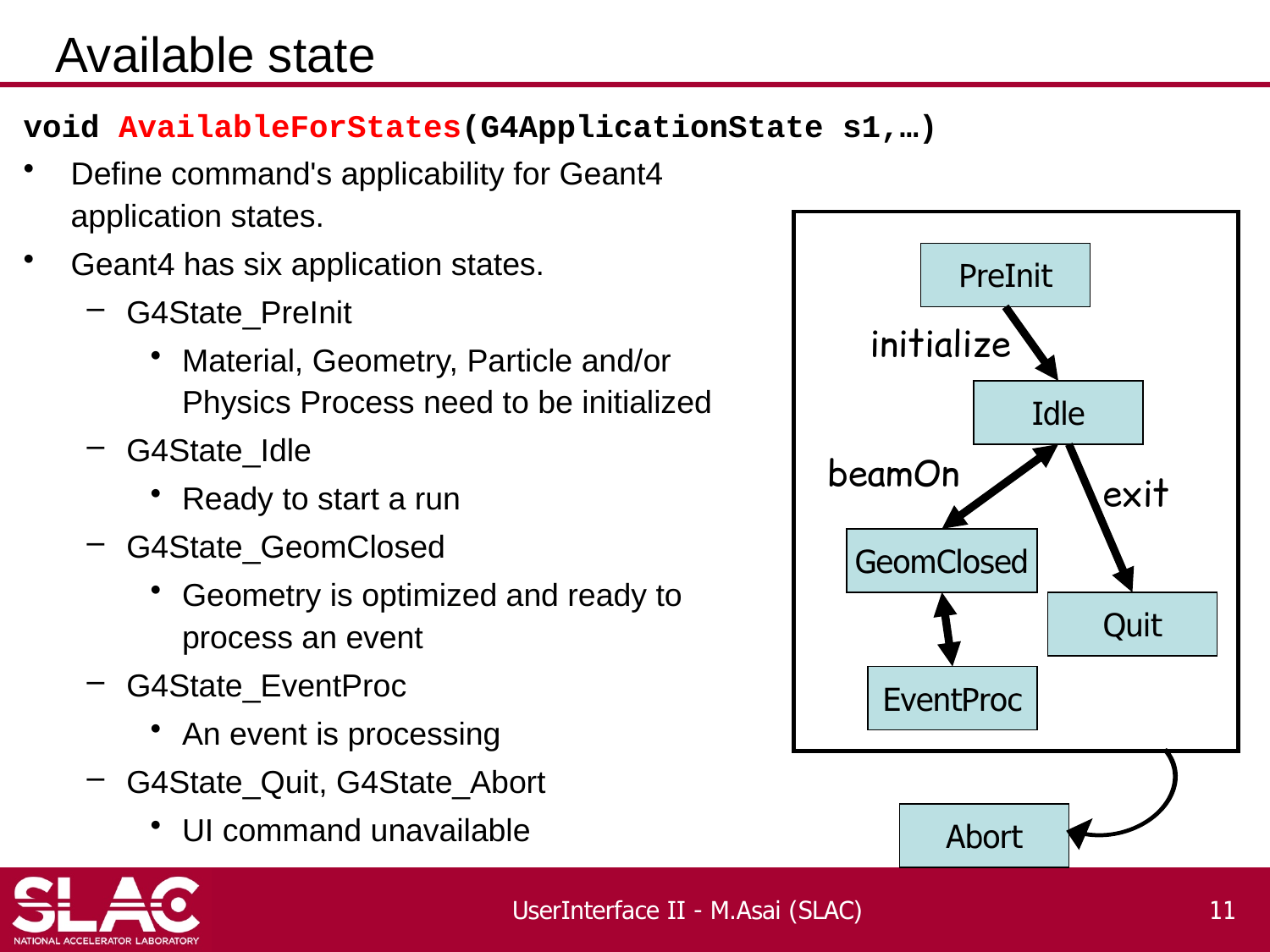

# Available state
void AvailableForStates(G4ApplicationState s1,…)
Define command's applicability for Geant4                 application states.
Geant4 has six application states.
G4State_PreInit
Material, Geometry, Particle and/or                     Physics Process need to be initialized
G4State_Idle
Ready to start a run
G4State_GeomClosed
Geometry is optimized and ready to                   process an event
G4State_EventProc
An event is processing
G4State_Quit, G4State_Abort
UI command unavailable

PreInit

initialize
Idle
beamOn

exit
GeomClosed

Quit
EventProc

Abort
UserInterface II - M.Asai (SLAC)
11